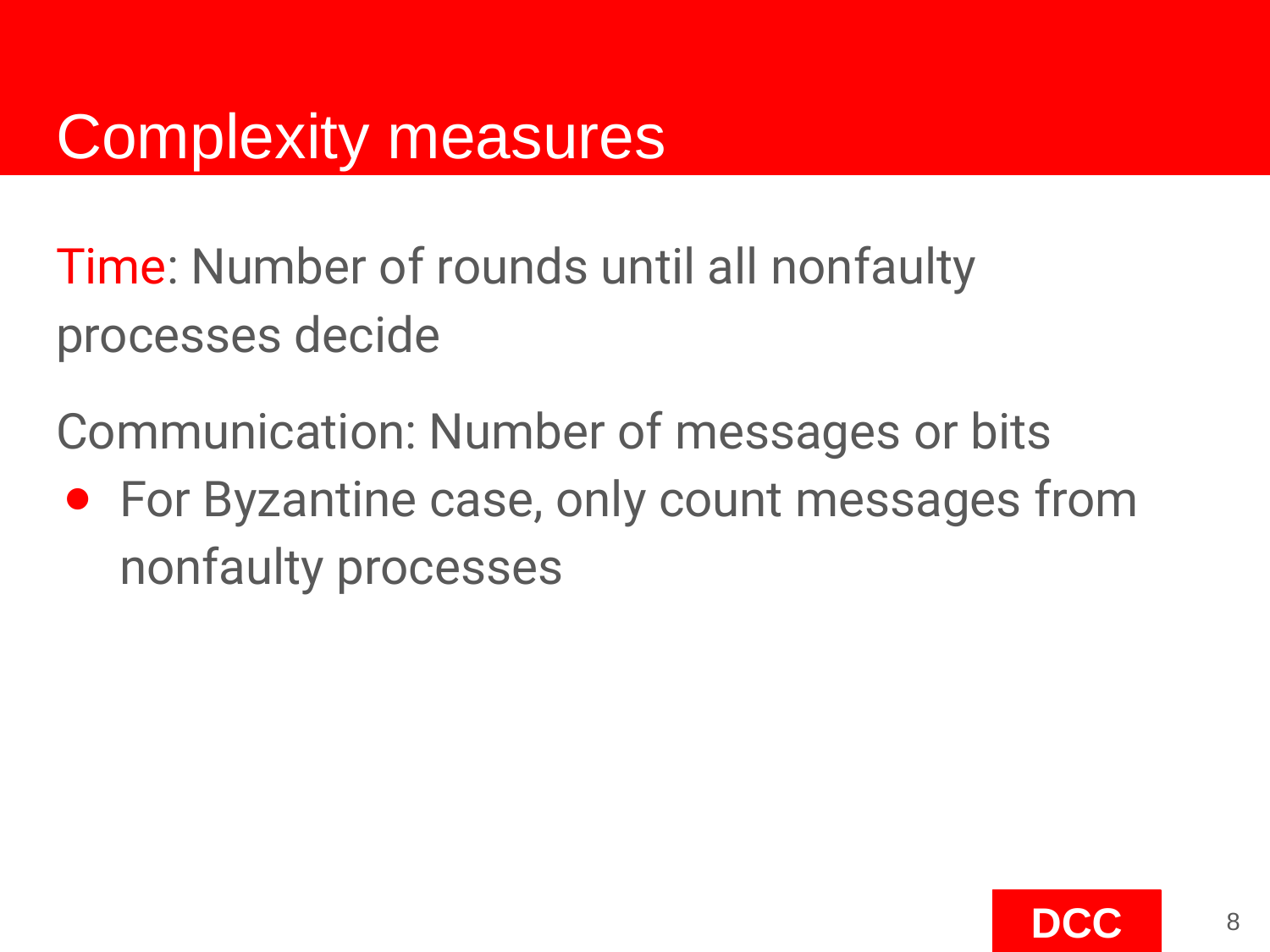

# Complexity measures
Time: Number of rounds until all nonfaulty
processes decide
Communication: Number of messages or bits
For Byzantine case, only count messages from nonfaulty processes

8